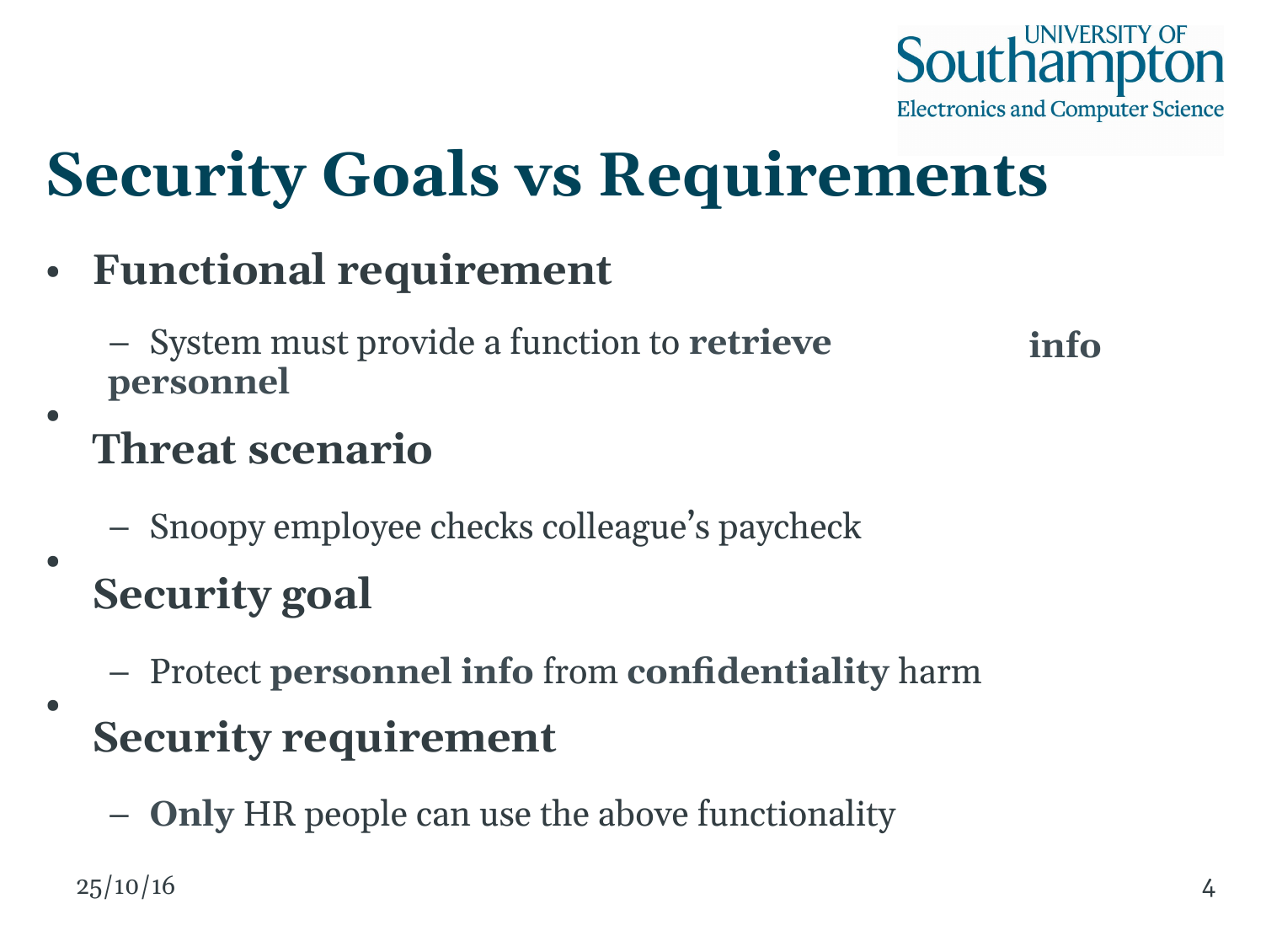

Security Goals vs Requirements
•
Functional requirement
–  System must provide a function to retrieve personnel
Threat scenario
–  Snoopy employee checks colleague’s paycheck
Security goal
–  Protect personnel info from confidentiality harm
Security requirement
–  Only HR people can use the above functionality
info
•
•
•
4
25/10/16